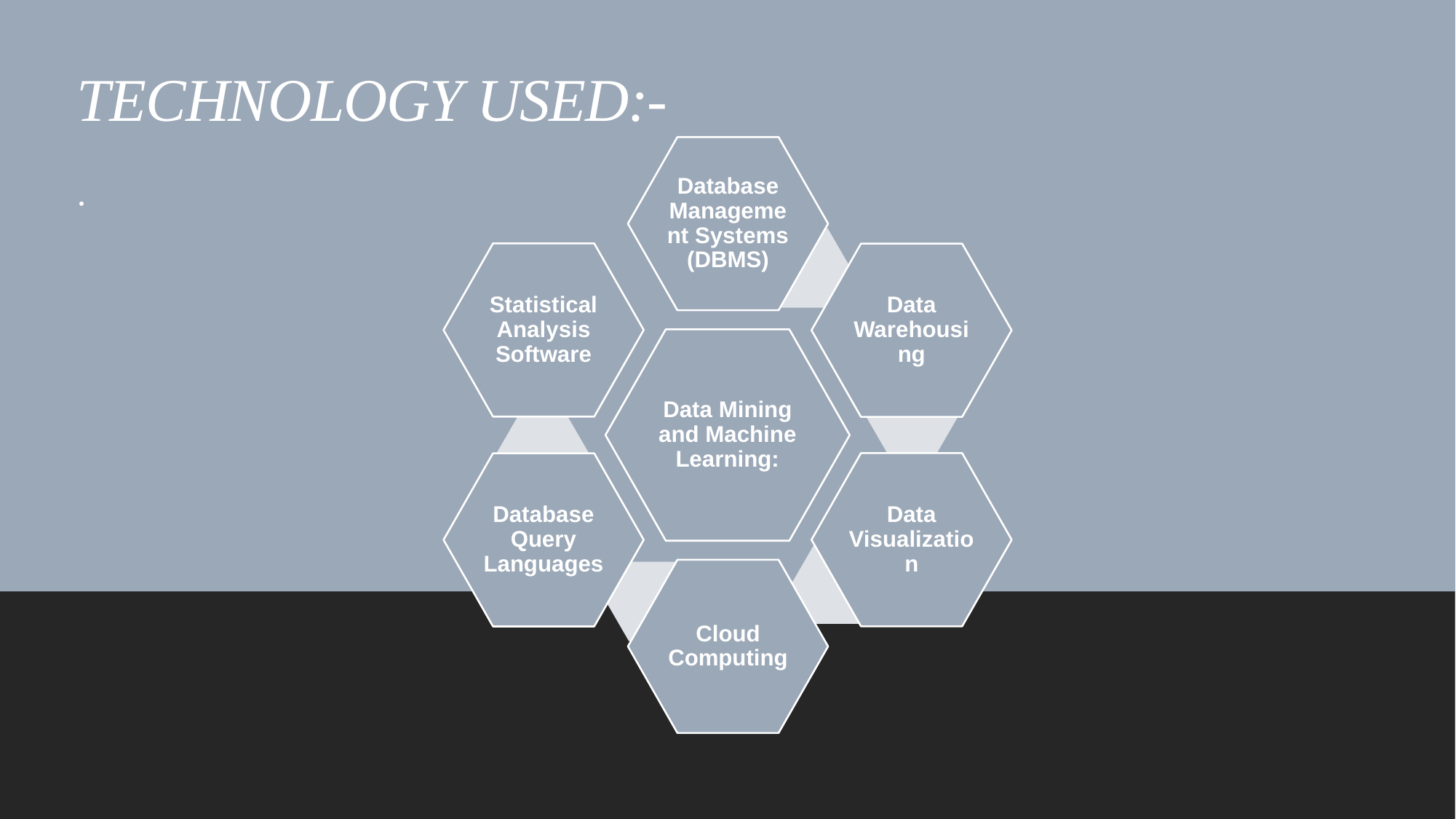

# TECHNOLOGY USED:-
Data Mining and Machine Learning:
Database Management Systems (DBMS)
Data Warehousing
Data Visualization
Cloud Computing
Database Query Languages
Statistical Analysis Software
.